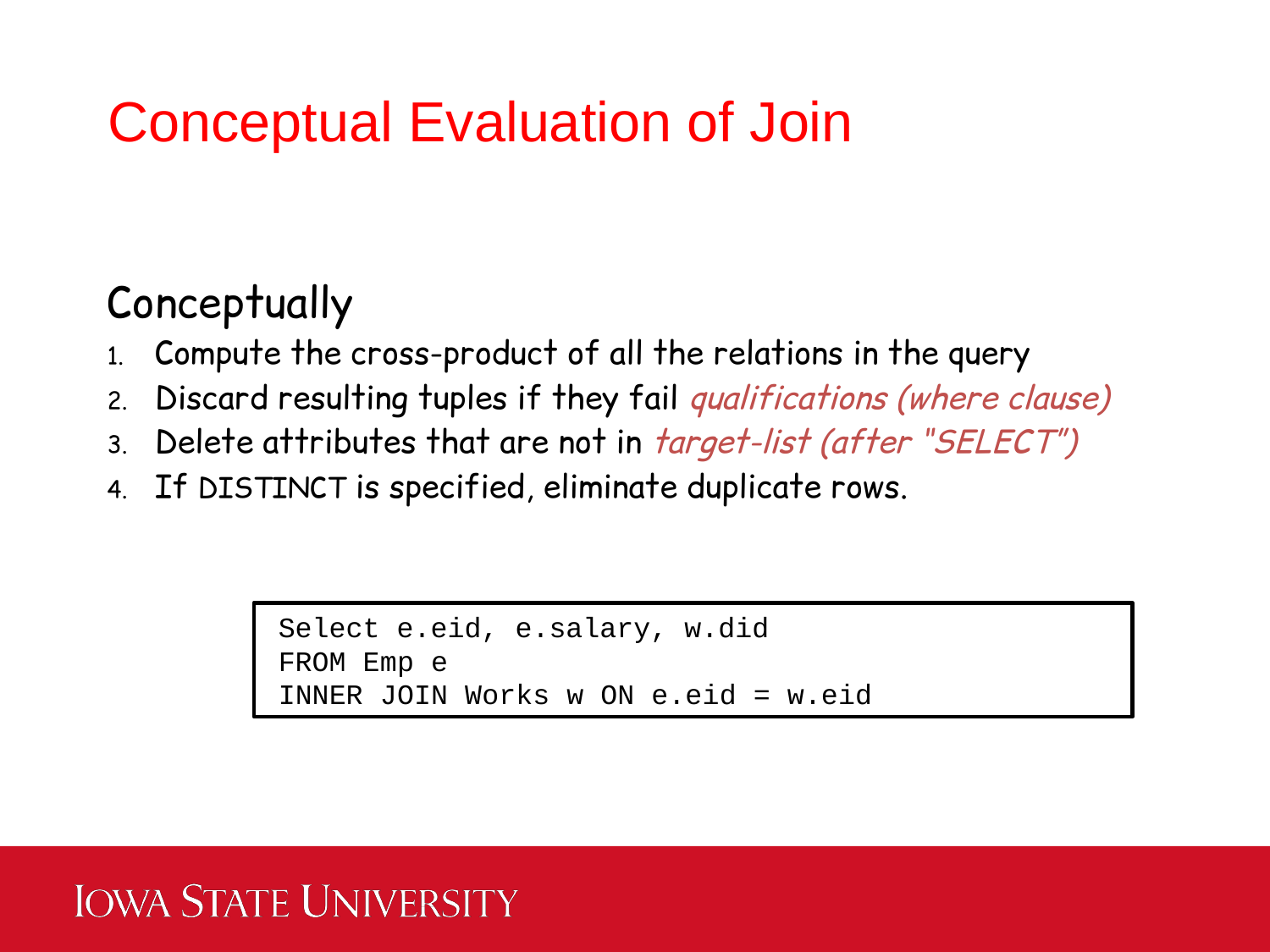

Conceptual Evaluation of Join

     Conceptually
Compute the cross-product of all the relations in the query
Discard resulting tuples if they fail qualifications (where clause)
Delete attributes that are not in target-list (after “SELECT”)
If DISTINCT is specified, eliminate duplicate rows.
Select e.eid, e.salary, w.did
FROM Emp e
INNER JOIN Works w ON e.eid = w.eid